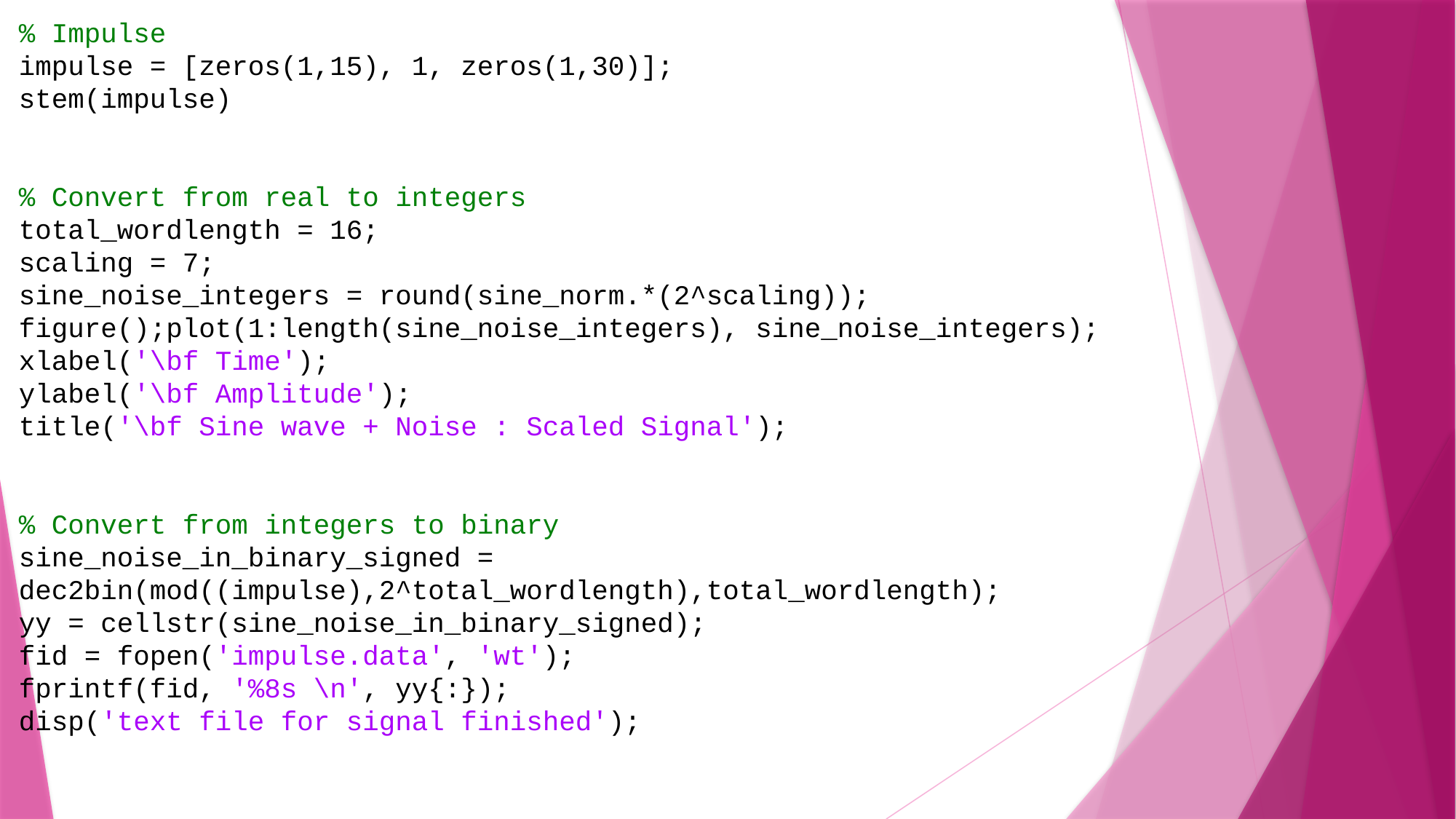

% Impulse
impulse = [zeros(1,15), 1, zeros(1,30)];
stem(impulse)

% Convert from real to integers
total_wordlength = 16;
scaling = 7;
sine_noise_integers = round(sine_norm.*(2^scaling));
figure();plot(1:length(sine_noise_integers), sine_noise_integers);
xlabel('\bf Time');
ylabel('\bf Amplitude');
title('\bf Sine wave + Noise : Scaled Signal');

% Convert from integers to binary
sine_noise_in_binary_signed = dec2bin(mod((impulse),2^total_wordlength),total_wordlength);
yy = cellstr(sine_noise_in_binary_signed);
fid = fopen('impulse.data', 'wt');
fprintf(fid, '%8s \n', yy{:});
disp('text file for signal finished');